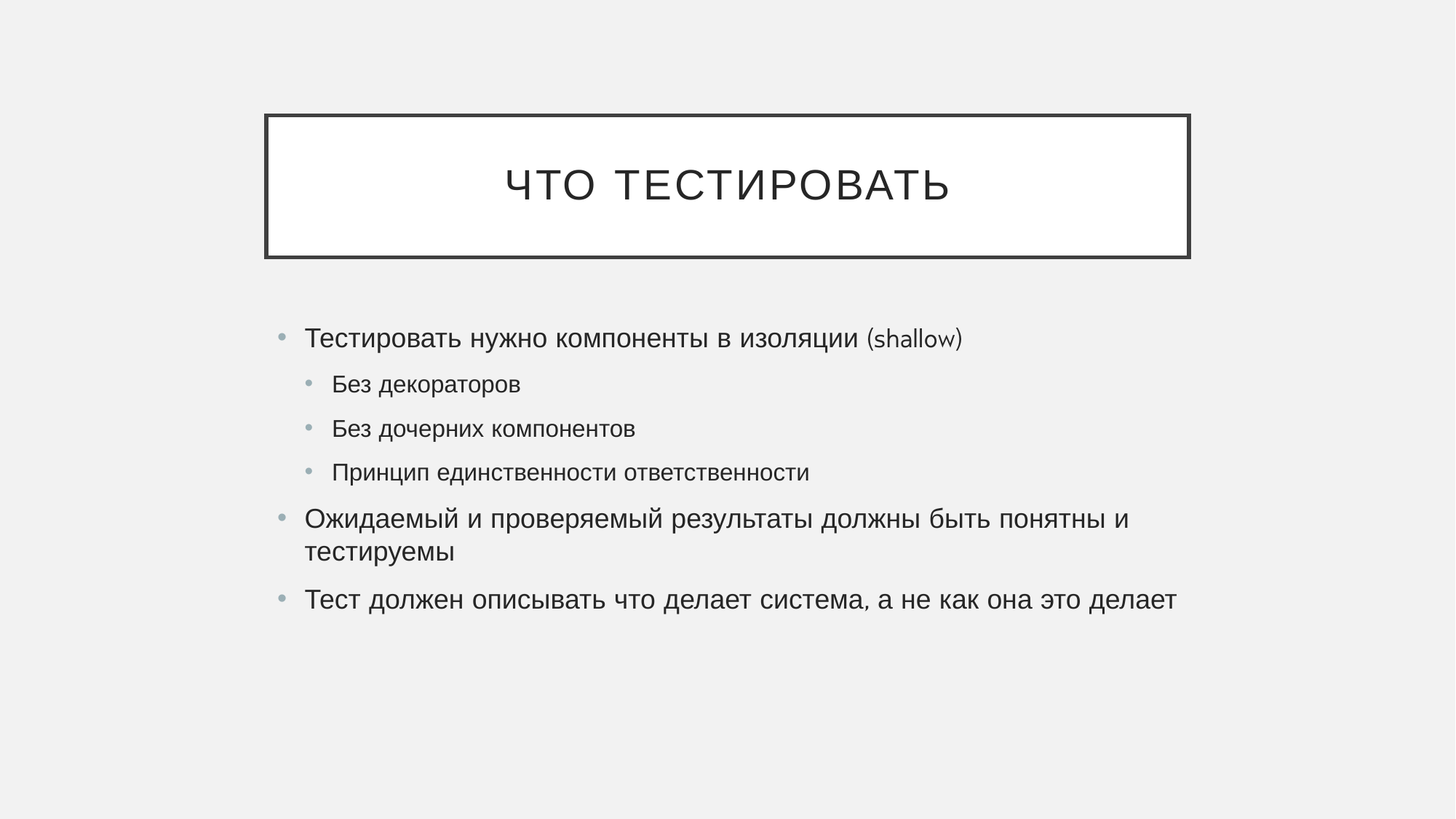

# Что тестировать
Тестировать нужно компоненты в изоляции (shallow)
Без декораторов
Без дочерних компонентов
Принцип единственности ответственности
Ожидаемый и проверяемый результаты должны быть понятны и тестируемы
Тест должен описывать что делает система, а не как она это делает